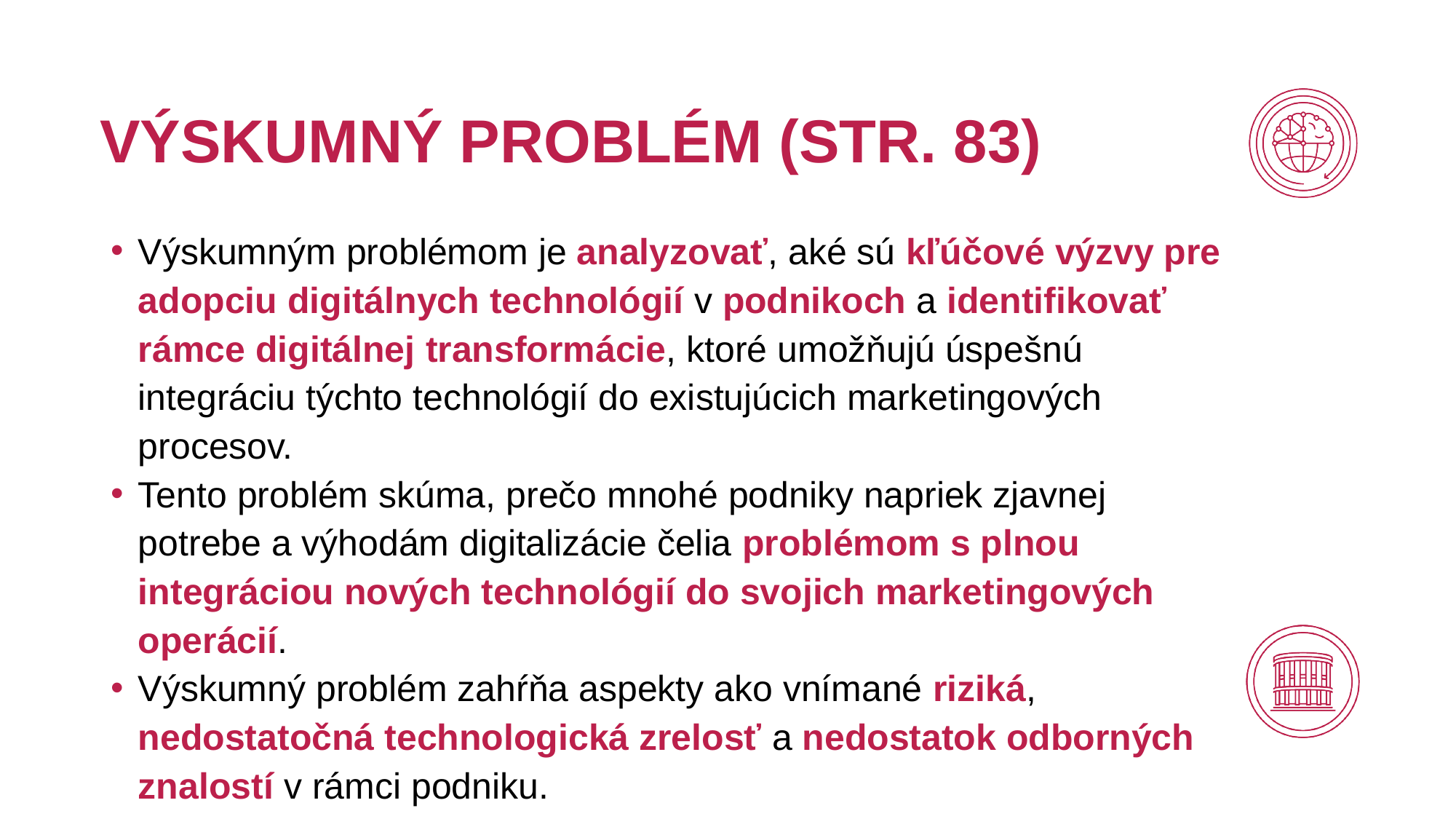

# VÝSKUMNÝ PROBLÉM (STR. 83)
Výskumným problémom je analyzovať, aké sú kľúčové výzvy pre adopciu digitálnych technológií v podnikoch a identifikovať rámce digitálnej transformácie, ktoré umožňujú úspešnú integráciu týchto technológií do existujúcich marketingových procesov.
Tento problém skúma, prečo mnohé podniky napriek zjavnej potrebe a výhodám digitalizácie čelia problémom s plnou integráciou nových technológií do svojich marketingových operácií.
Výskumný problém zahŕňa aspekty ako vnímané riziká, nedostatočná technologická zrelosť a nedostatok odborných znalostí v rámci podniku.